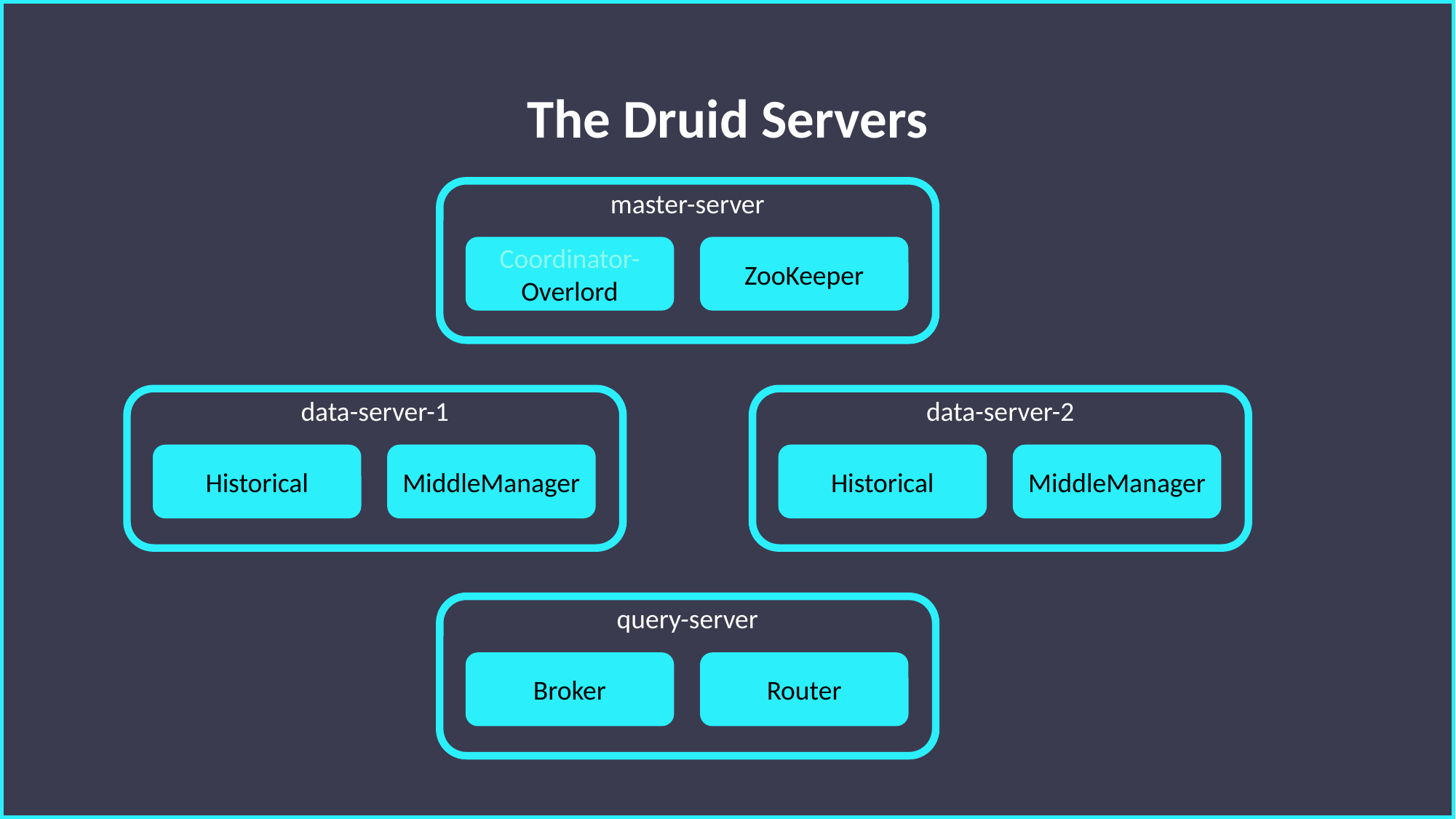

The Druid Servers

master-server
Coordinator-Overlord
ZooKeeper

data-server-1
Historical
MiddleManager

data-server-2
Historical
MiddleManager

query-server
Broker
Router